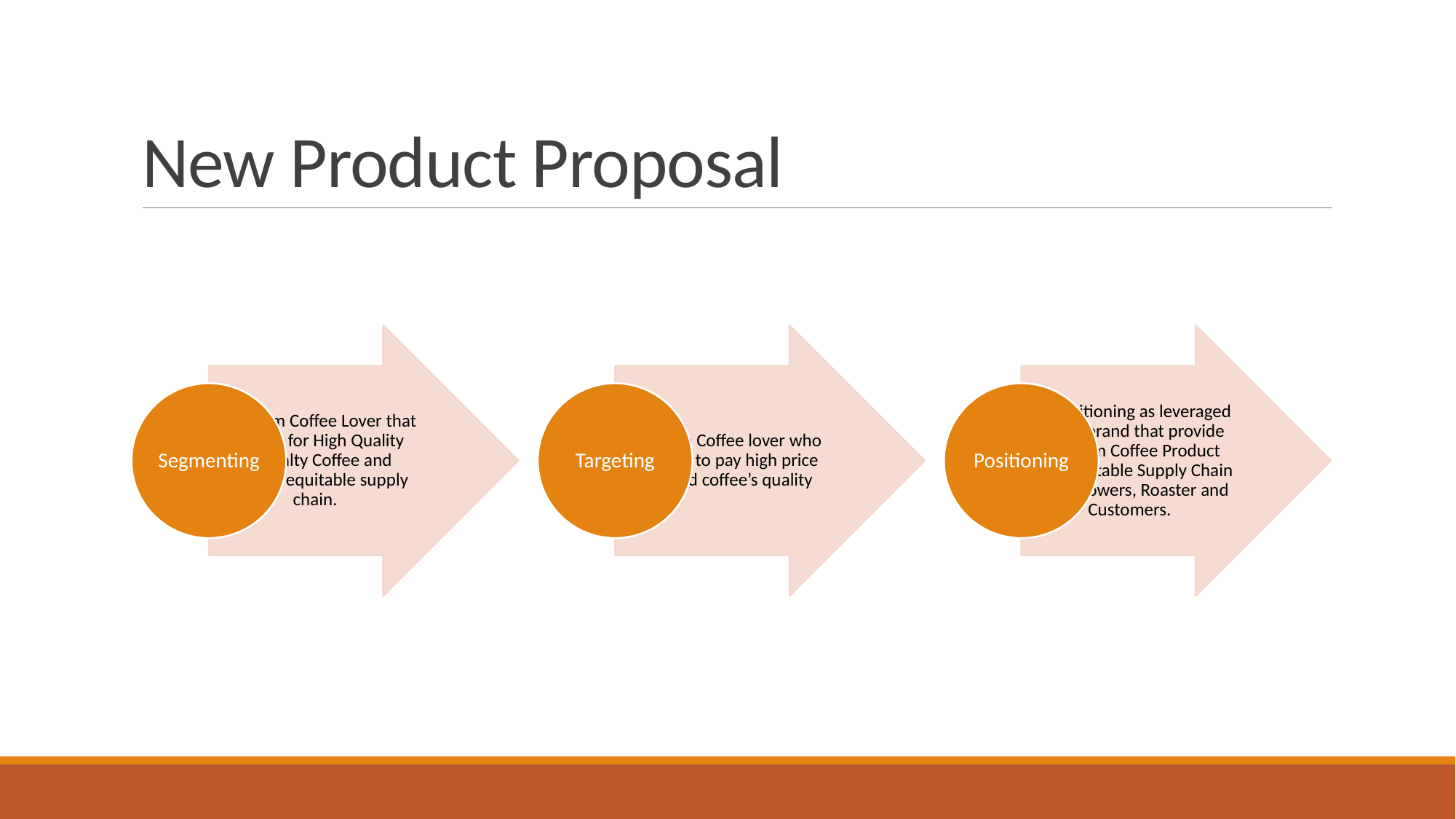

# New Product Proposal
Premium Coffee Lover that looking for High Quality Specialty Coffee and provide equitable supply chain.
Segmenting
Premium Coffee lover who is willing to pay high price to afford coffee’s quality
Targeting
Illy positioning as leveraged Coffee brand that provide Premium Coffee Product with equitable Supply Chain from Growers, Roaster and Customers.
Positioning